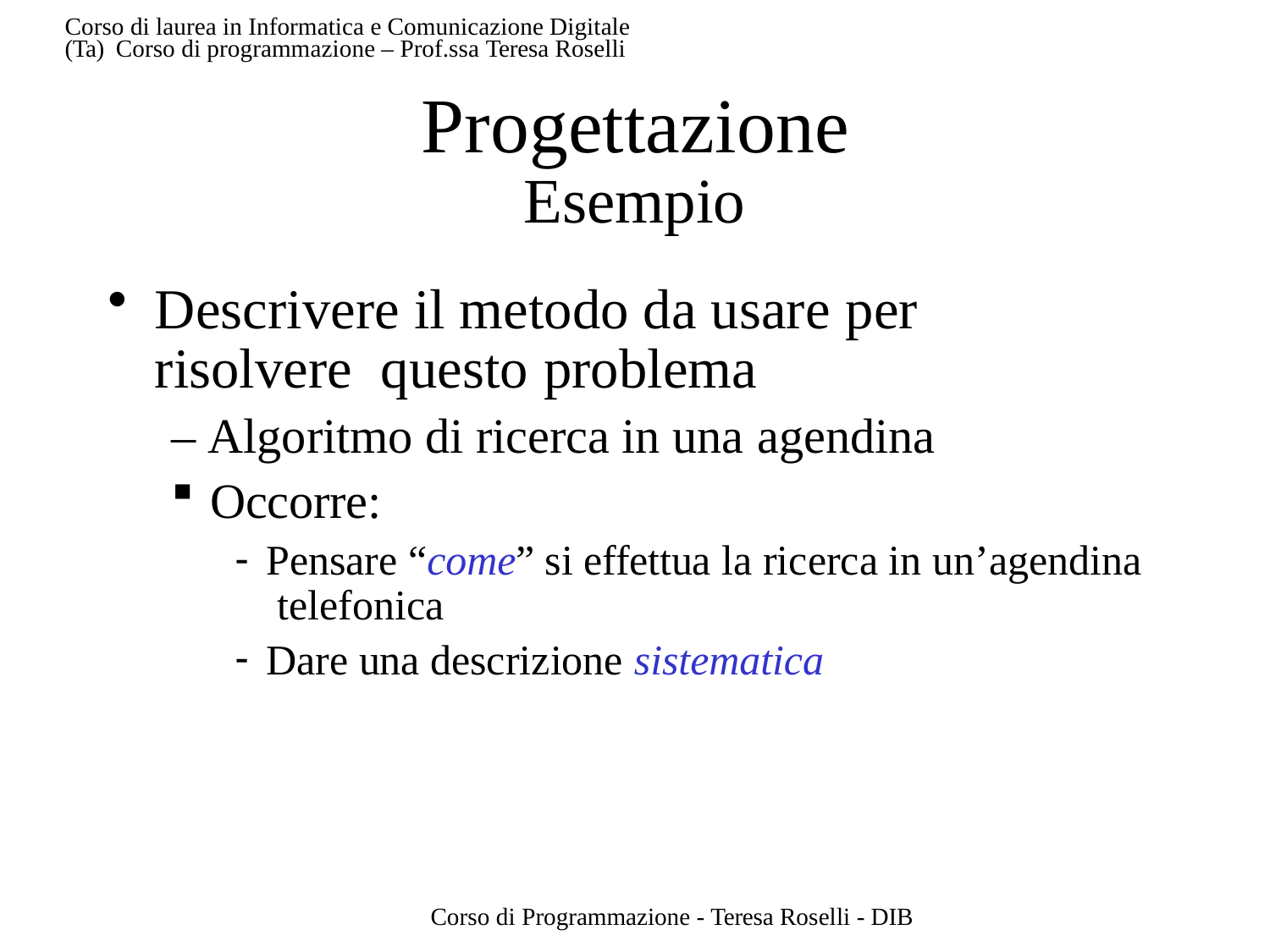

Corso di laurea in Informatica e Comunicazione Digitale (Ta)  Corso di programmazione – Prof.ssa Teresa Roselli
# Progettazione
Esempio
Descrivere il metodo da usare per risolvere  questo problema
– Algoritmo di ricerca in una agendina
Occorre:
Pensare “come” si effettua la ricerca in un’agendina  telefonica
Dare una descrizione sistematica
Corso di Programmazione - Teresa Roselli - DIB